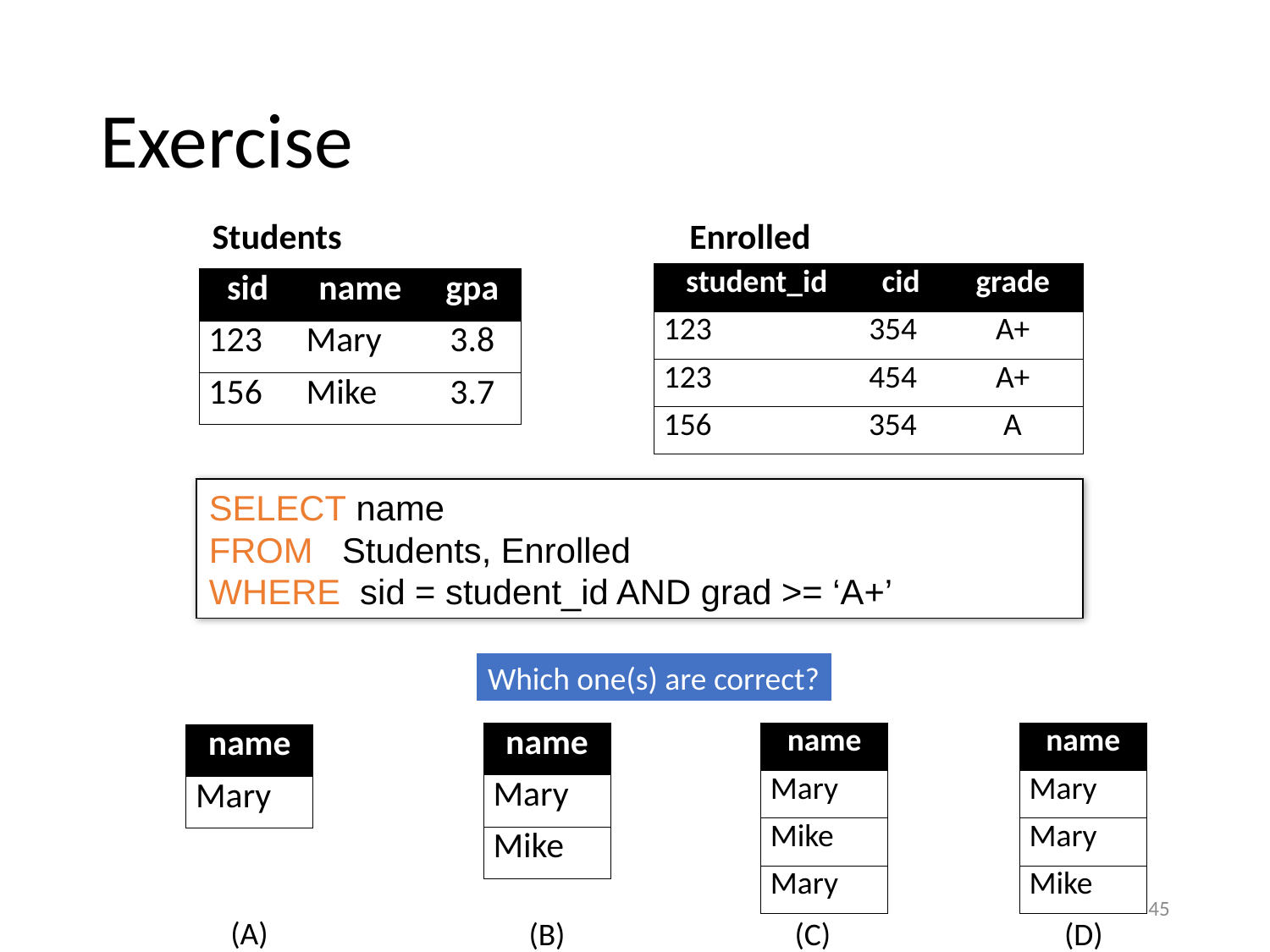

# Exercise
Students
Enrolled
| student\_id | cid | grade |
| --- | --- | --- |
| 123 | 354 | A+ |
| 123 | 454 | A+ |
| sid | name | gpa |
| --- | --- | --- |
| 123 | Mary | 3.8 |
| 156 | Mike | 3.7 |
| --- | --- | --- |
| 156 | 354 | A |
| --- | --- | --- |
SELECT name
FROM   Students, Enrolled
WHERE  sid = student_id AND grad >= ‘A+’
Which one(s) are correct?
| name |
| --- |
| Mary |
| Mike |
| Mary |
| name |
| --- |
| Mary |
| Mary |
| Mike |
| name |
| --- |
| Mary |
| Mike |
| name |
| --- |
| Mary |
45
(A)
(C)
(D)
(B)